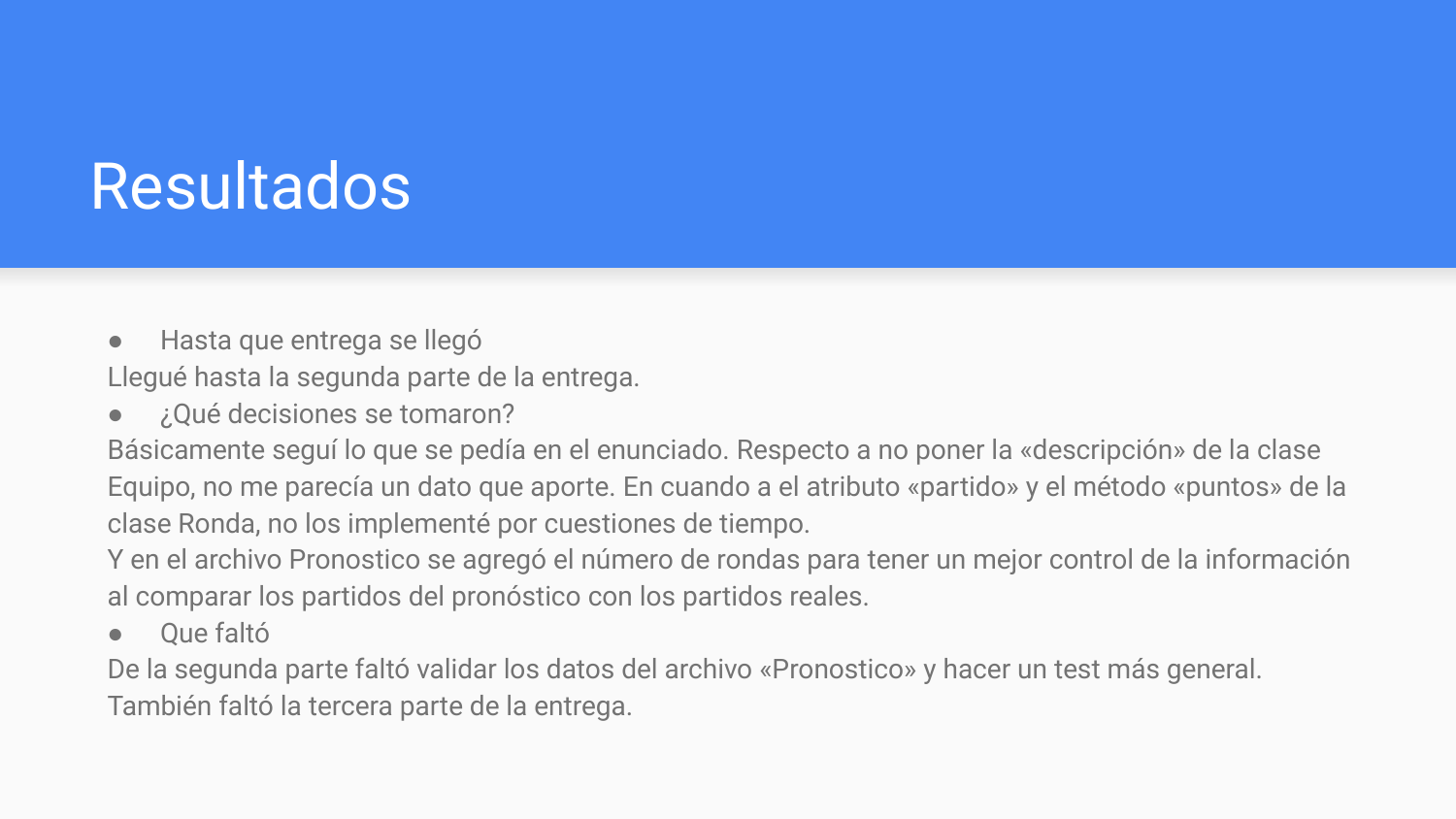

# Resultados
Hasta que entrega se llegó
Llegué hasta la segunda parte de la entrega.
¿Qué decisiones se tomaron?
Básicamente seguí lo que se pedía en el enunciado. Respecto a no poner la «descripción» de la clase Equipo, no me parecía un dato que aporte. En cuando a el atributo «partido» y el método «puntos» de la clase Ronda, no los implementé por cuestiones de tiempo.
Y en el archivo Pronostico se agregó el número de rondas para tener un mejor control de la información  al comparar los partidos del pronóstico con los partidos reales.
Que faltó
De la segunda parte faltó validar los datos del archivo «Pronostico» y hacer un test más general.
También faltó la tercera parte de la entrega.